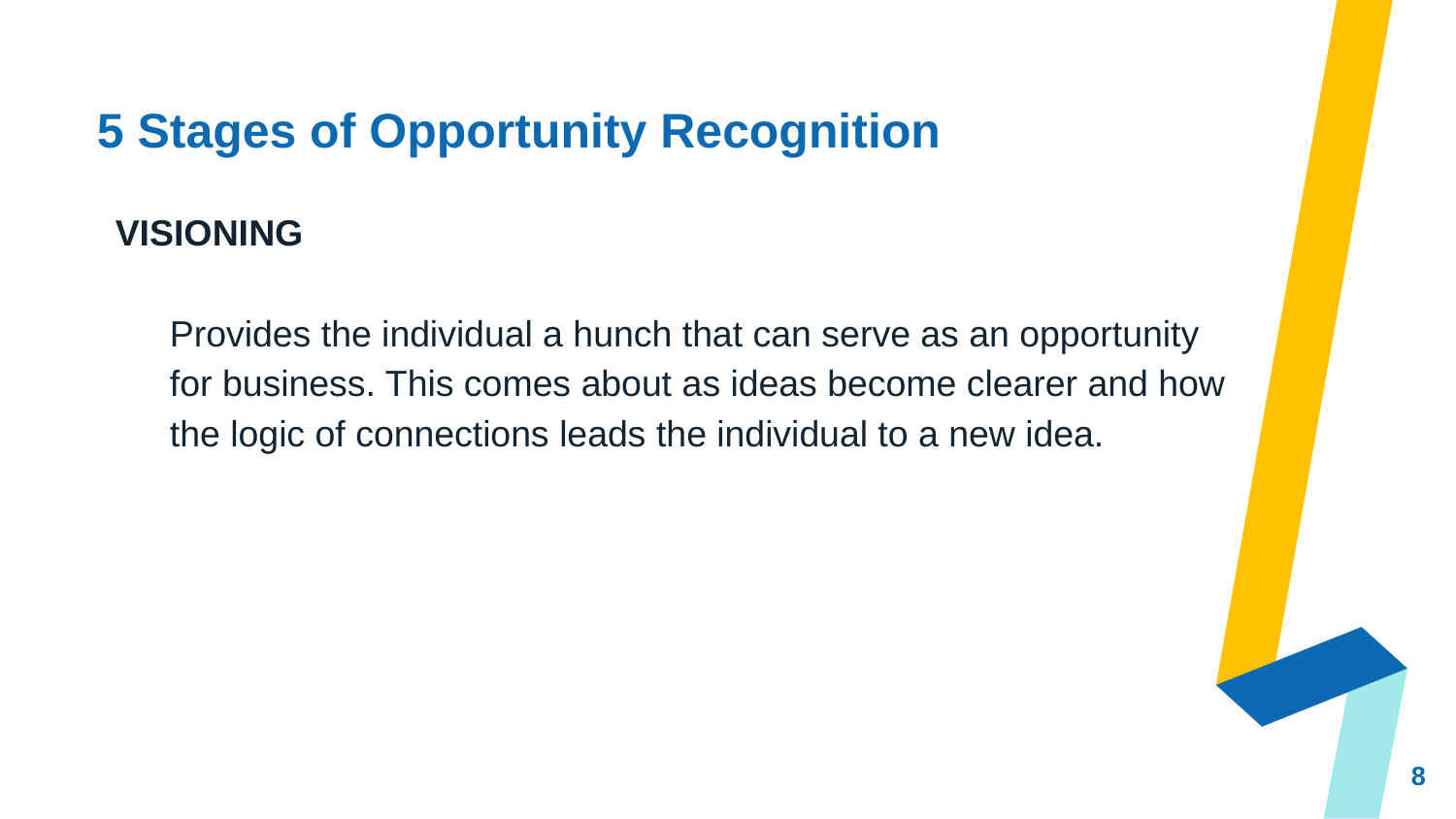

# 5 Stages of Opportunity Recognition
VISIONING

	Provides the individual a hunch that can serve as an opportunity for business. This comes about as ideas become clearer and how the logic of connections leads the individual to a new idea.
8